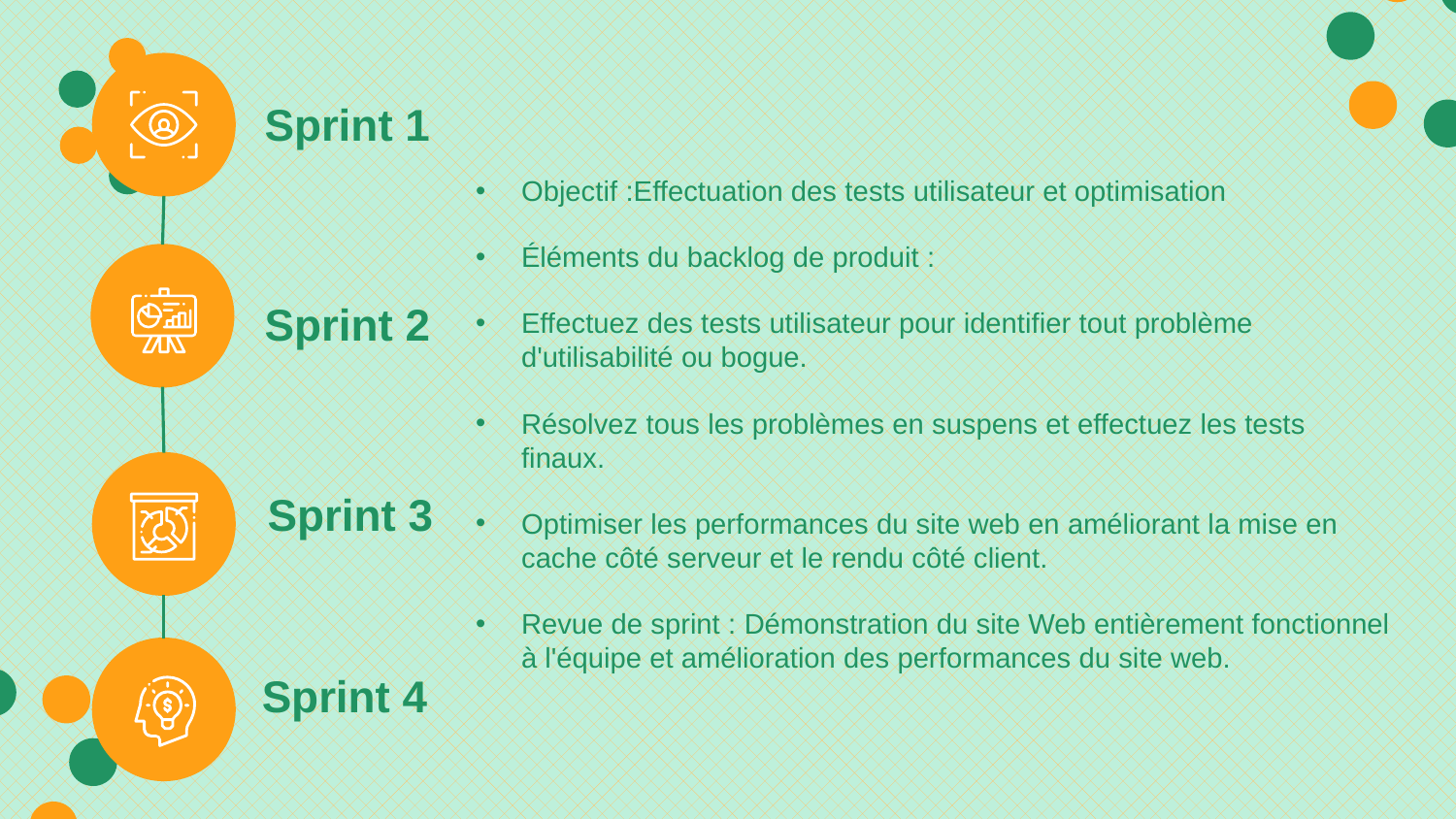

# Sprint 1
Objectif :Effectuation des tests utilisateur et optimisation
Éléments du backlog de produit :
Effectuez des tests utilisateur pour identifier tout problème d'utilisabilité ou bogue.
Résolvez tous les problèmes en suspens et effectuez les tests finaux.
Optimiser les performances du site web en améliorant la mise en cache côté serveur et le rendu côté client.
Revue de sprint : Démonstration du site Web entièrement fonctionnel à l'équipe et amélioration des performances du site web.

Sprint 2

Sprint 3

Sprint 4